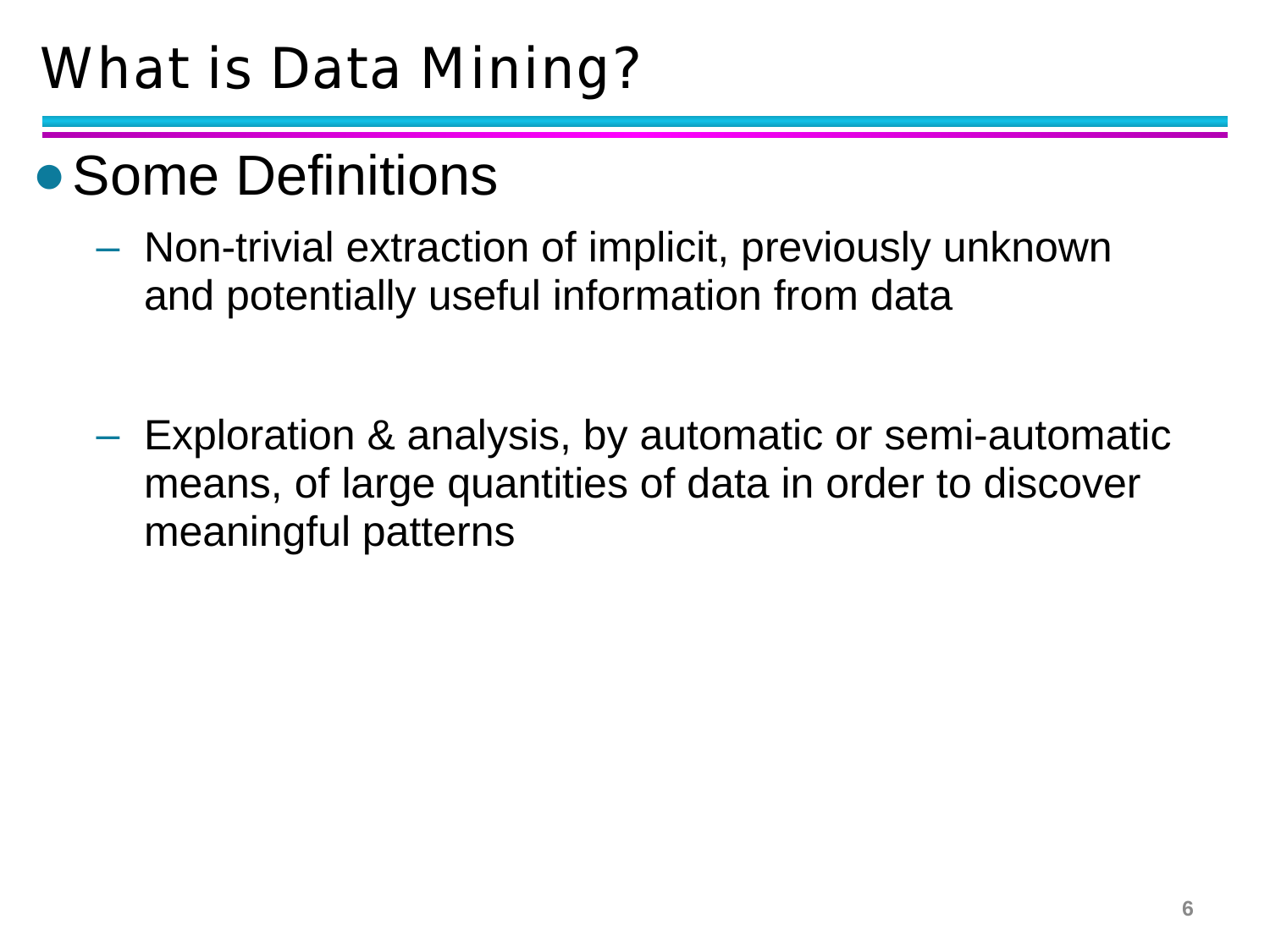

# What is Data Mining?
Some Definitions
Non-trivial extraction of implicit, previously unknown and potentially useful information from data

Exploration & analysis, by automatic or semi-automatic means, of large quantities of data in order to discover
meaningful patterns

6